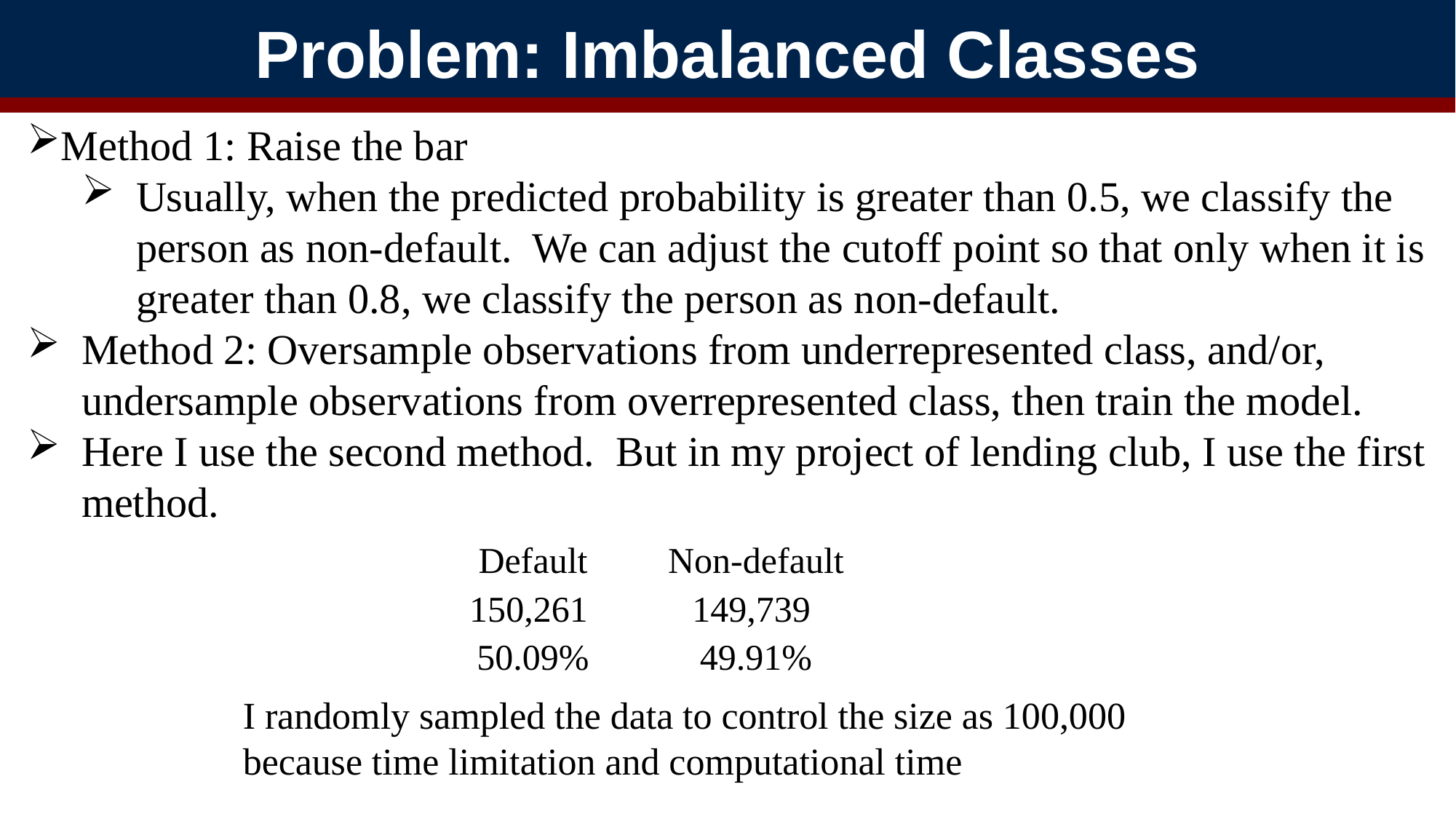

Problem: Imbalanced Classes

Method 1: Raise the bar
Usually, when the predicted probability is greater than 0.5, we classify the person as non-default.  We can adjust the cutoff point so that only when it is greater than 0.8, we classify the person as non-default.
Method 2: Oversample observations from underrepresented class, and/or, undersample observations from overrepresented class, then train the model.
Here I use the second method.  But in my project of lending club, I use the first method.

| Default | Non-default |
| --- | --- |
| 150,261 | 149,739 |
| 50.09% | 49.91% |
I randomly sampled the data to control the size as 100,000 because time limitation and computational time